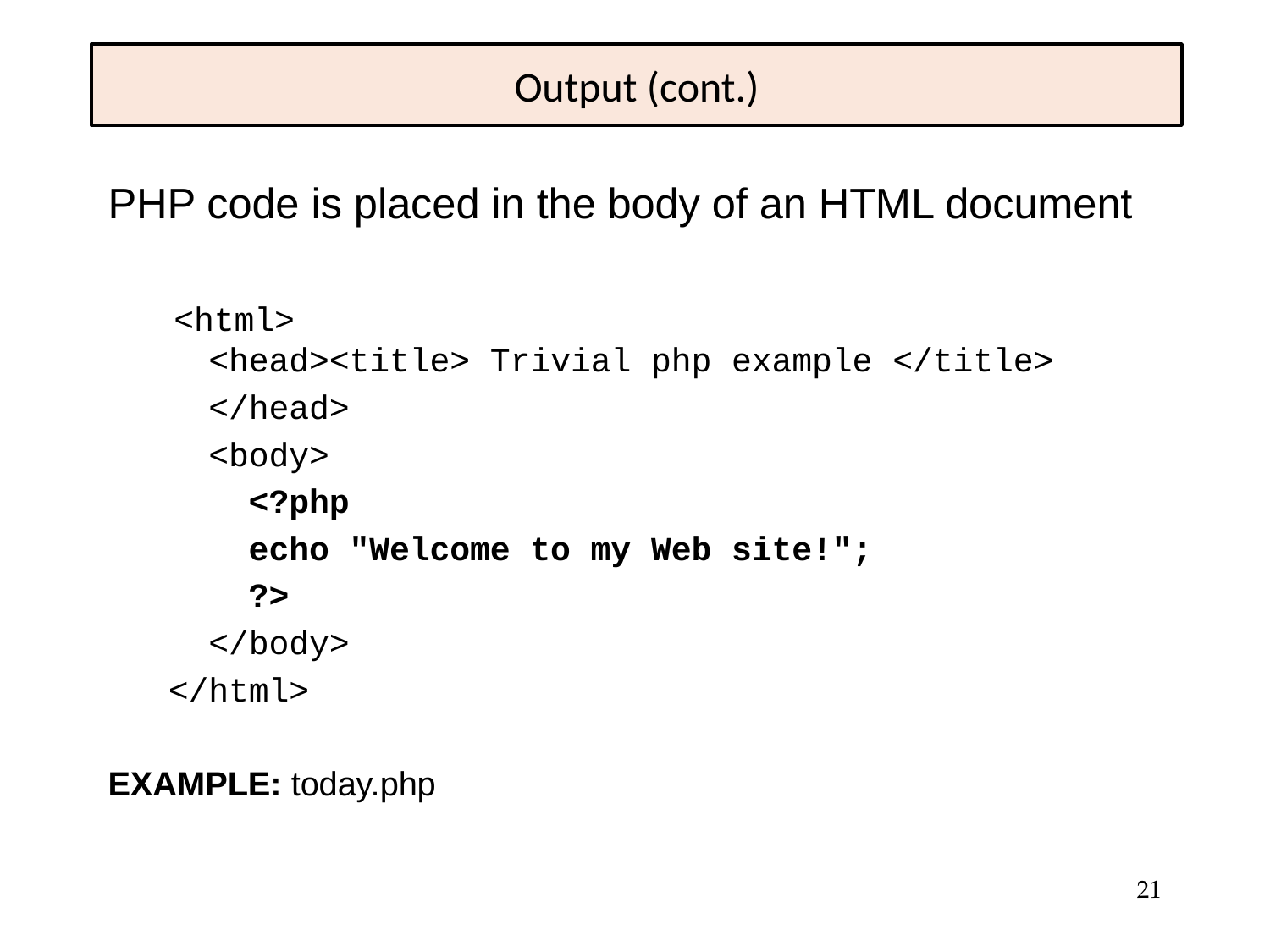

# Output (cont.)
PHP code is placed in the body of an HTML document

   <html>
     <head><title> Trivial php example </title>
     </head>
     <body>
       <?php
       echo "Welcome to my Web site!";
       ?>
     </body>
   </html>

EXAMPLE: today.php
21